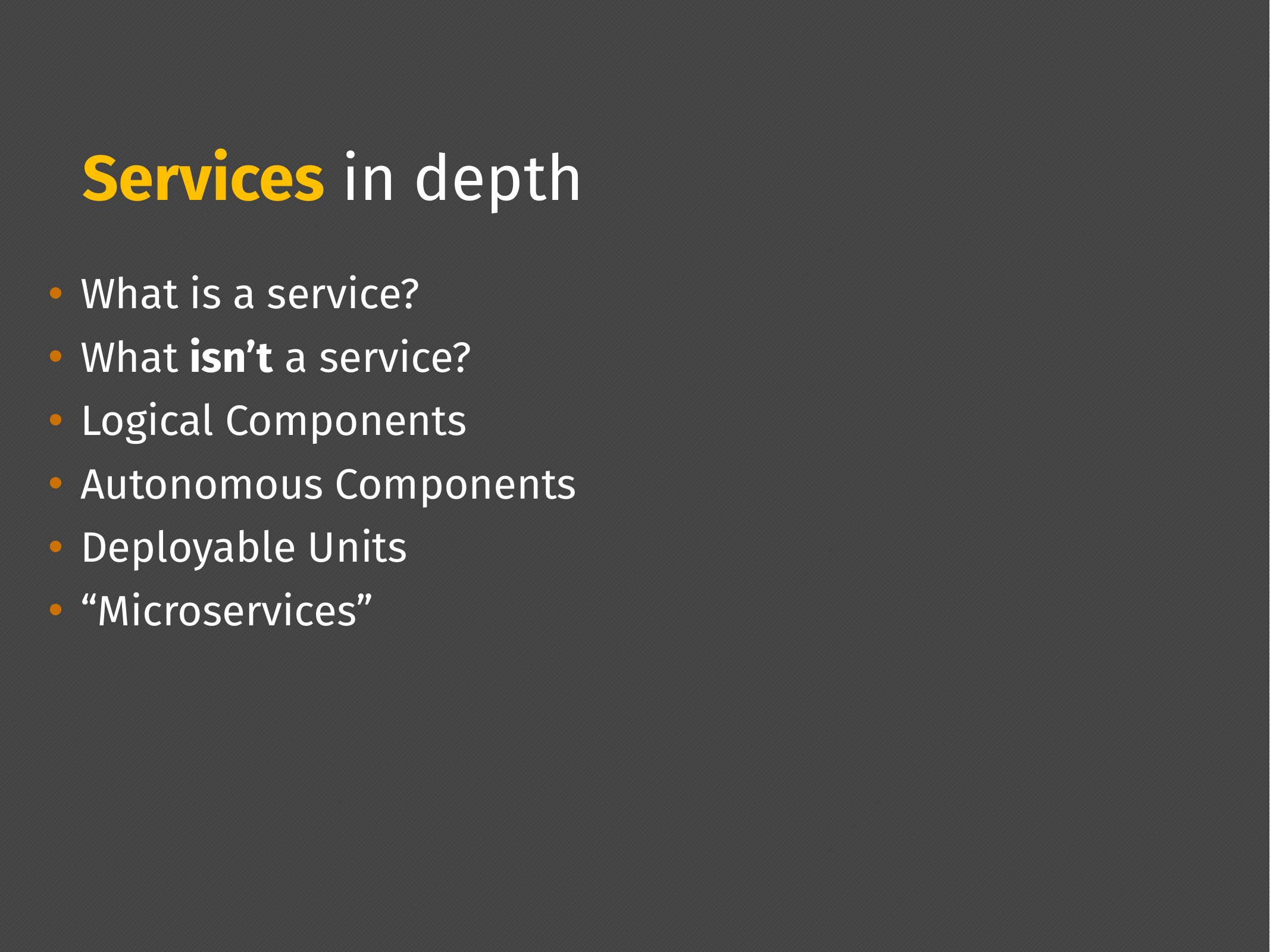

# Services in depth
What is a service?
What isn’t a service?
Logical Components
Autonomous Components
Deployable Units
“Microservices”